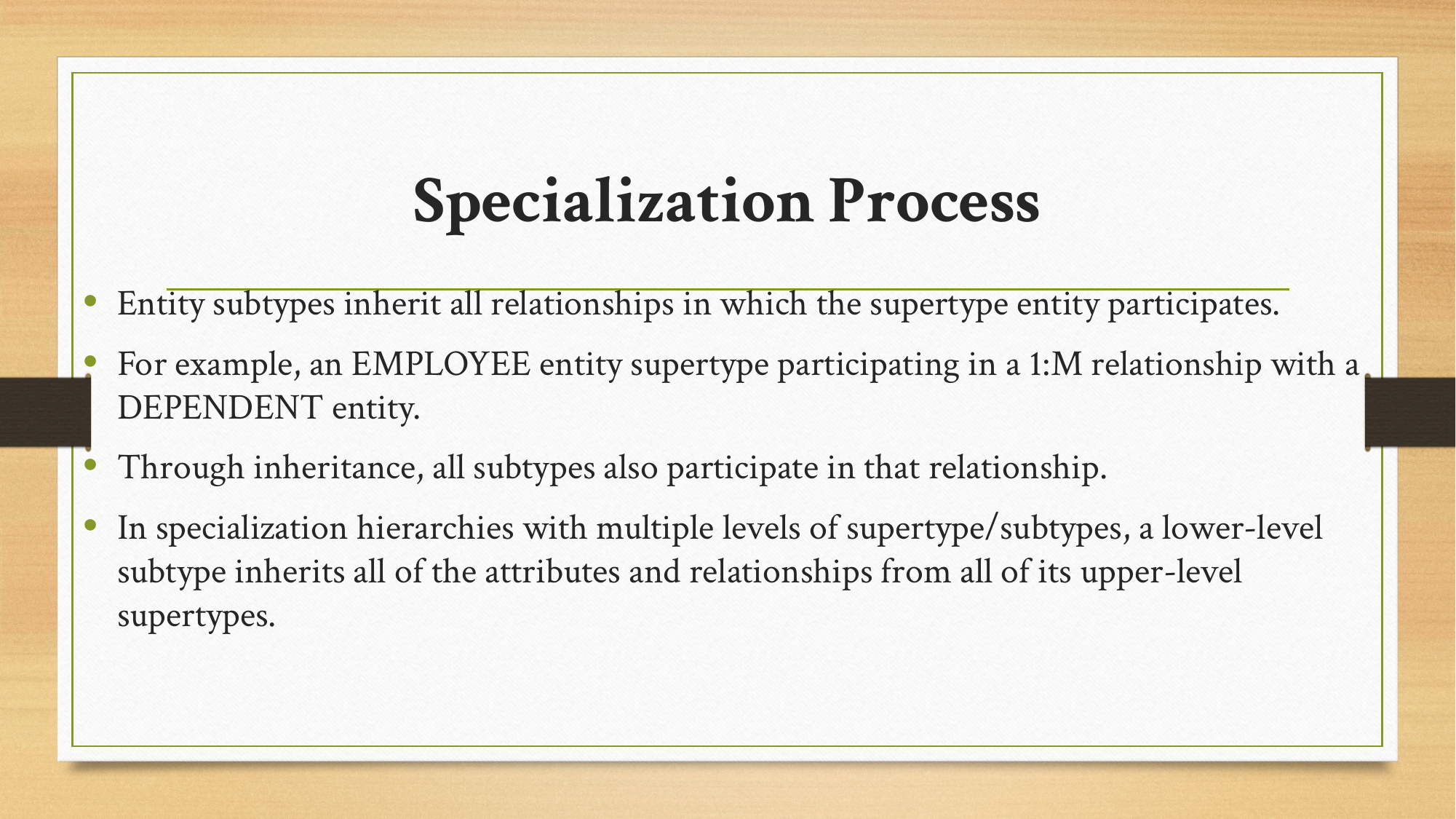

# Specialization Process
Entity subtypes inherit all relationships in which the supertype entity participates.
For example, an EMPLOYEE entity supertype participating in a 1:M relationship with a DEPENDENT entity.
Through inheritance, all subtypes also participate in that relationship.
In specialization hierarchies with multiple levels of supertype/subtypes, a lower-level subtype inherits all of the attributes and relationships from all of its upper-level supertypes.